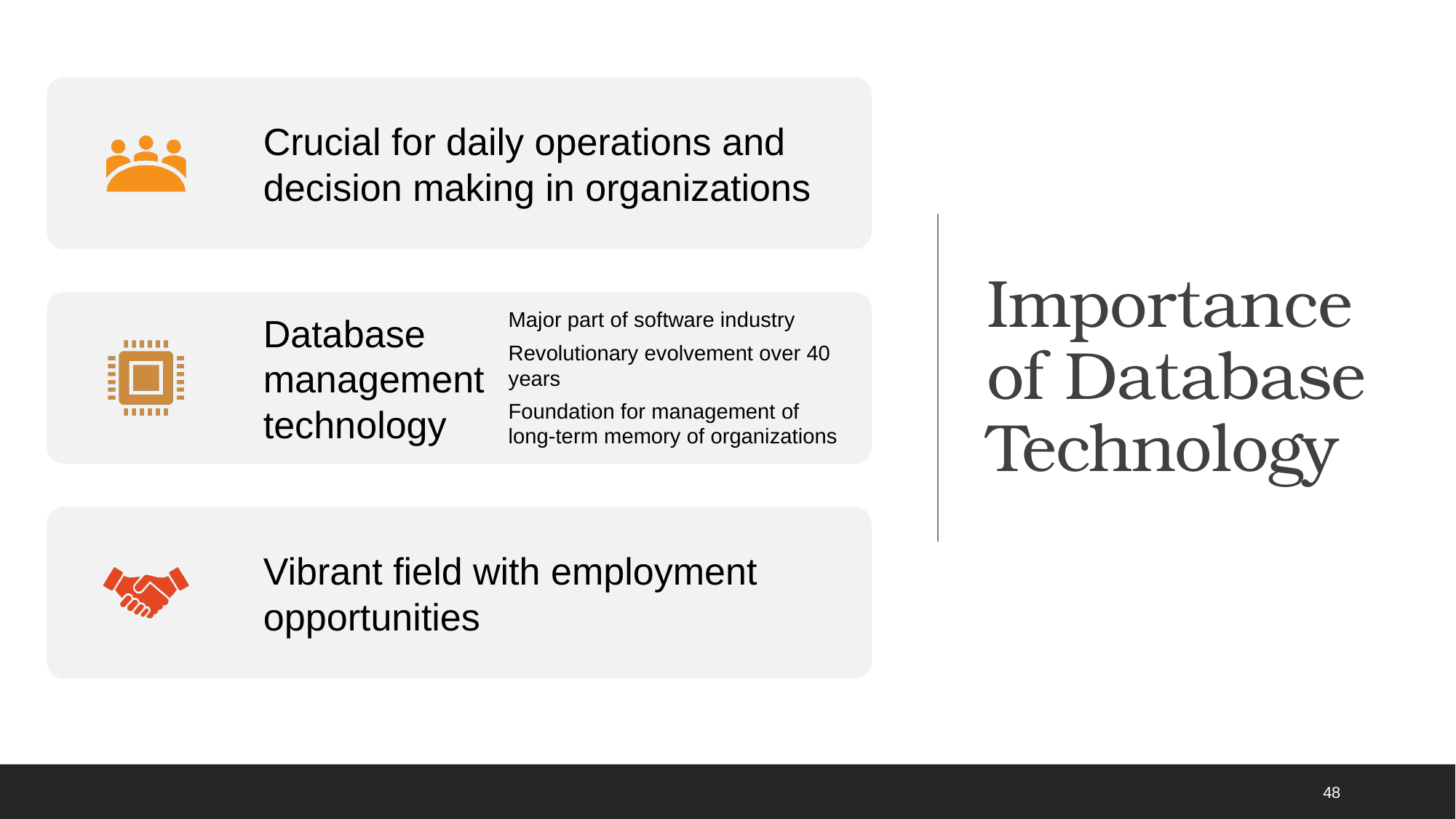

# Importance of Database Technology
Crucial for daily operations and decision making in organizations
Database management technology
Major part of software industry
Revolutionary evolvement over 40 years
Foundation for management of long-term memory of organizations
Vibrant field with employment opportunities

48